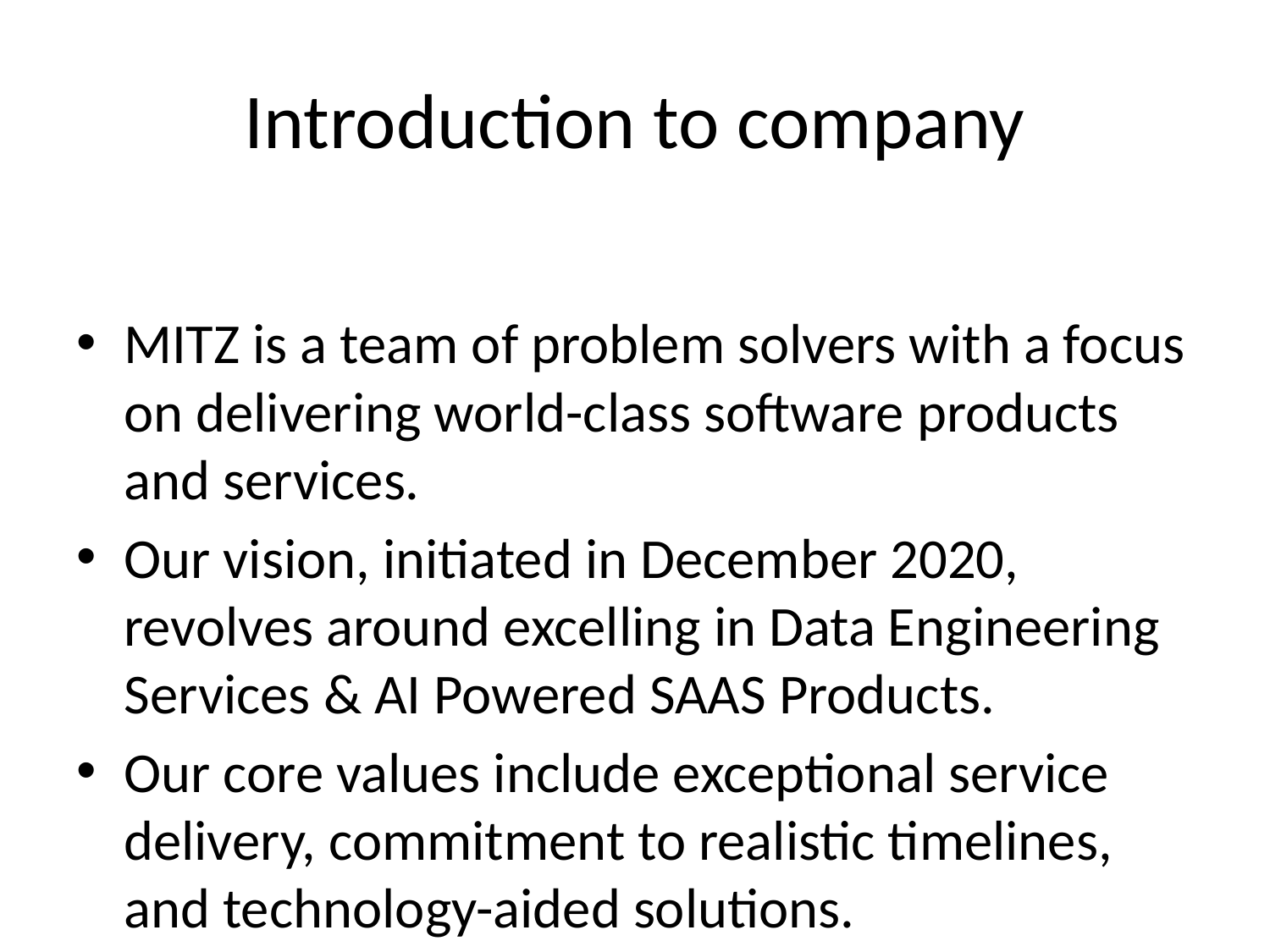

# Introduction to company

MITZ is a team of problem solvers with a focus on delivering world-class software products and services.
Our vision, initiated in December 2020, revolves around excelling in Data Engineering Services & AI Powered SAAS Products.
Our core values include exceptional service delivery, commitment to realistic timelines, and technology-aided solutions.